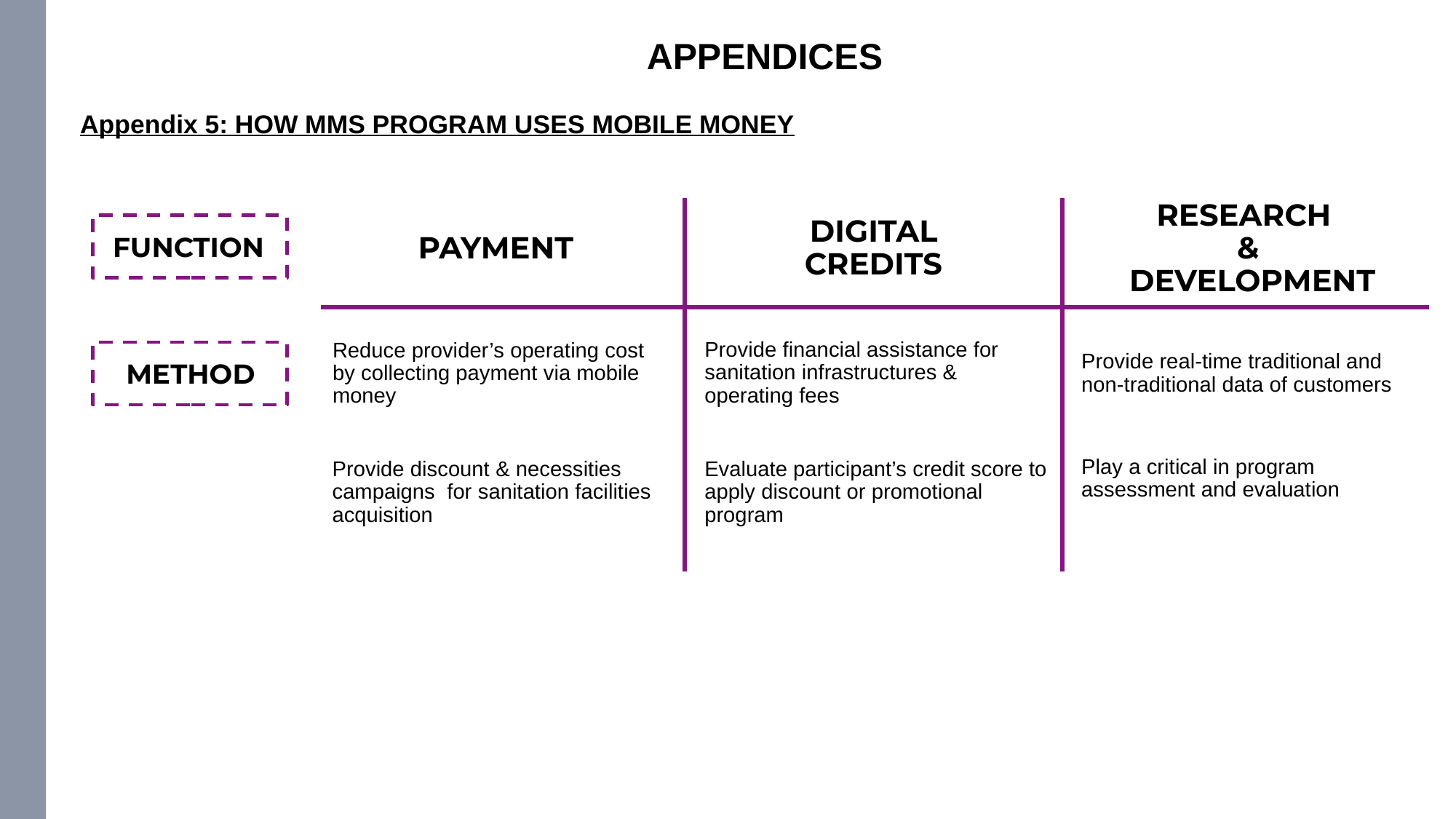

APPENDICES
THE MMS PROGRAM

Appendix 5: HOW MMS PROGRAM USES MOBILE MONEY
RESEARCH
&
 DEVELOPMENT
PAYMENT

DIGITAL CREDITS
FUNCTION
Provide financial assistance for sanitation infrastructures & operating fees
Provide real-time traditional and non-traditional data of customers
Reduce provider’s operating cost by collecting payment via mobile money

METHOD
Play a critical in program assessment and evaluation
Provide discount & necessities campaigns  for sanitation facilities acquisition
Evaluate participant’s credit score to apply discount or promotional program